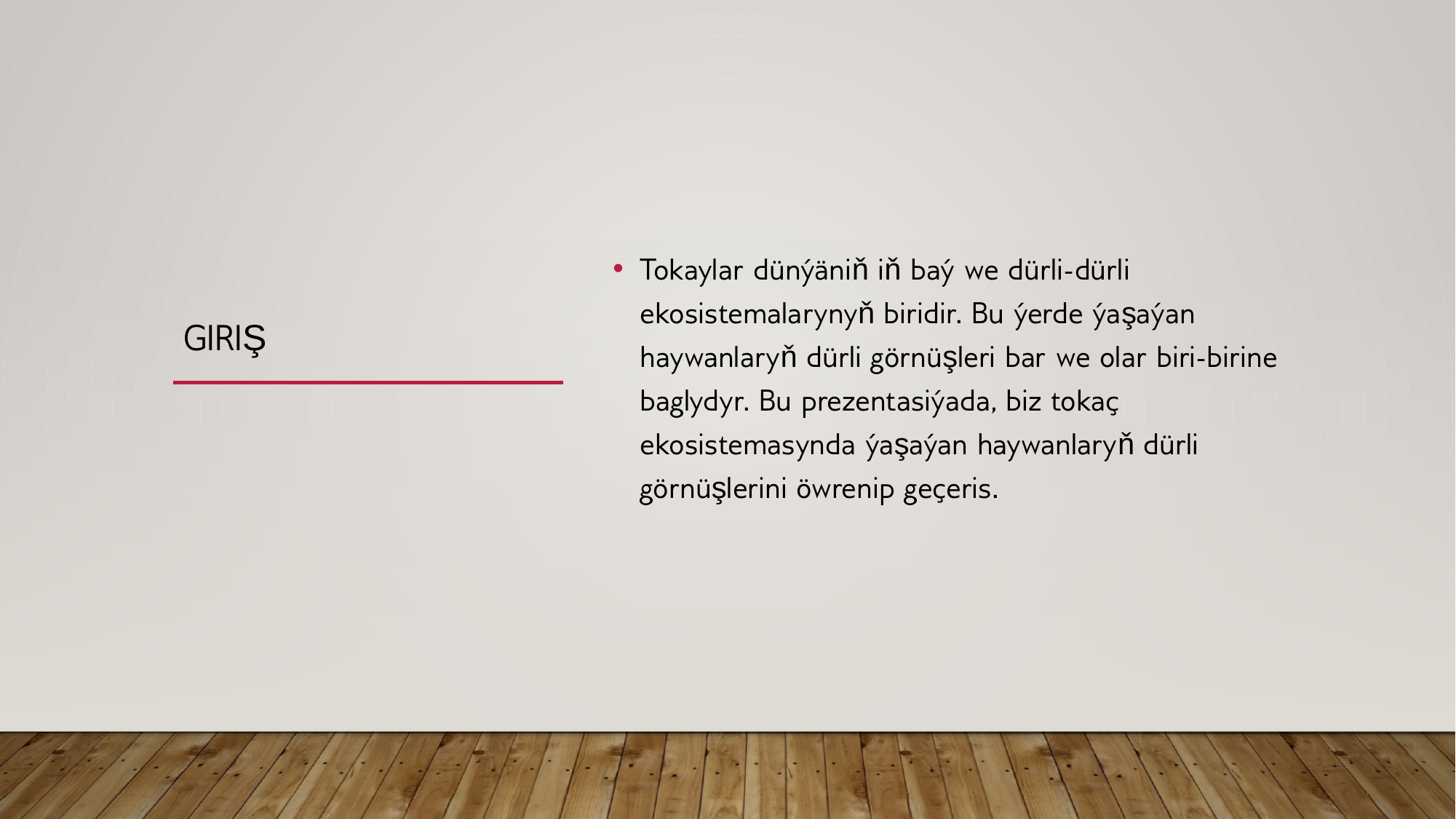

# GIRIŞ
Tokaylar dünýäniň iň baý we dürli-dürli ekosistemalarynyň biridir. Bu ýerde ýaşaýan haywanlaryň dürli görnüşleri bar we olar biri-birine baglydyr. Bu prezentasiýada, biz tokaç ekosistemasynda ýaşaýan haywanlaryň dürli görnüşlerini öwrenip geçeris.